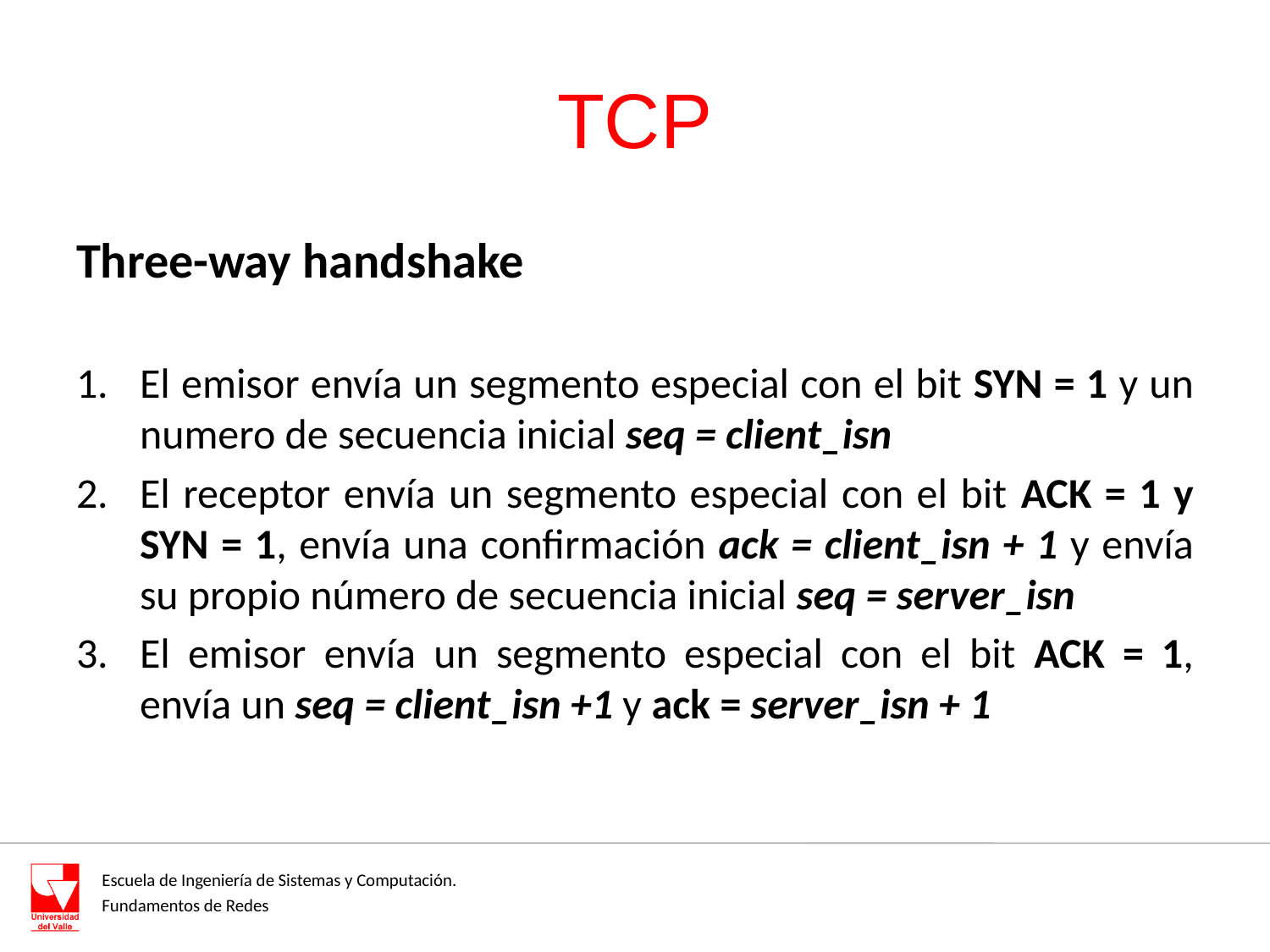

# TCP
Three-way handshake

El emisor envía un segmento especial con el bit SYN = 1 y un numero de secuencia inicial seq = client_isn
El receptor envía un segmento especial con el bit ACK = 1 y SYN = 1, envía una confirmación ack = client_isn + 1 y envía su propio número de secuencia inicial seq = server_isn
El emisor envía un segmento especial con el bit ACK = 1, envía un seq = client_isn +1 y ack = server_isn + 1